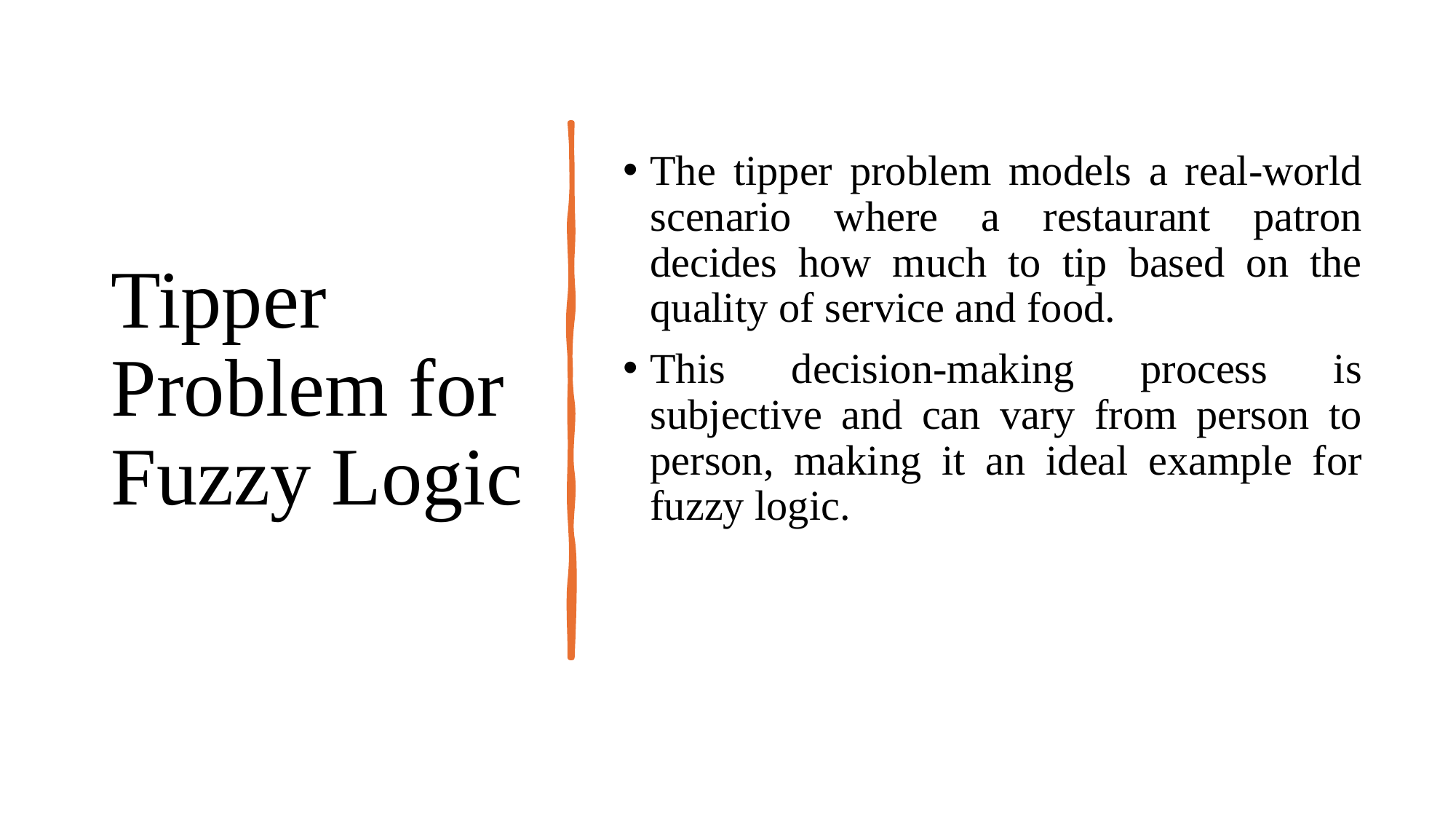

# Tipper Problem for Fuzzy Logic
The tipper problem models a real-world scenario where a restaurant patron decides how much to tip based on the quality of service and food.
This decision-making process is subjective and can vary from person to person, making it an ideal example for fuzzy logic.